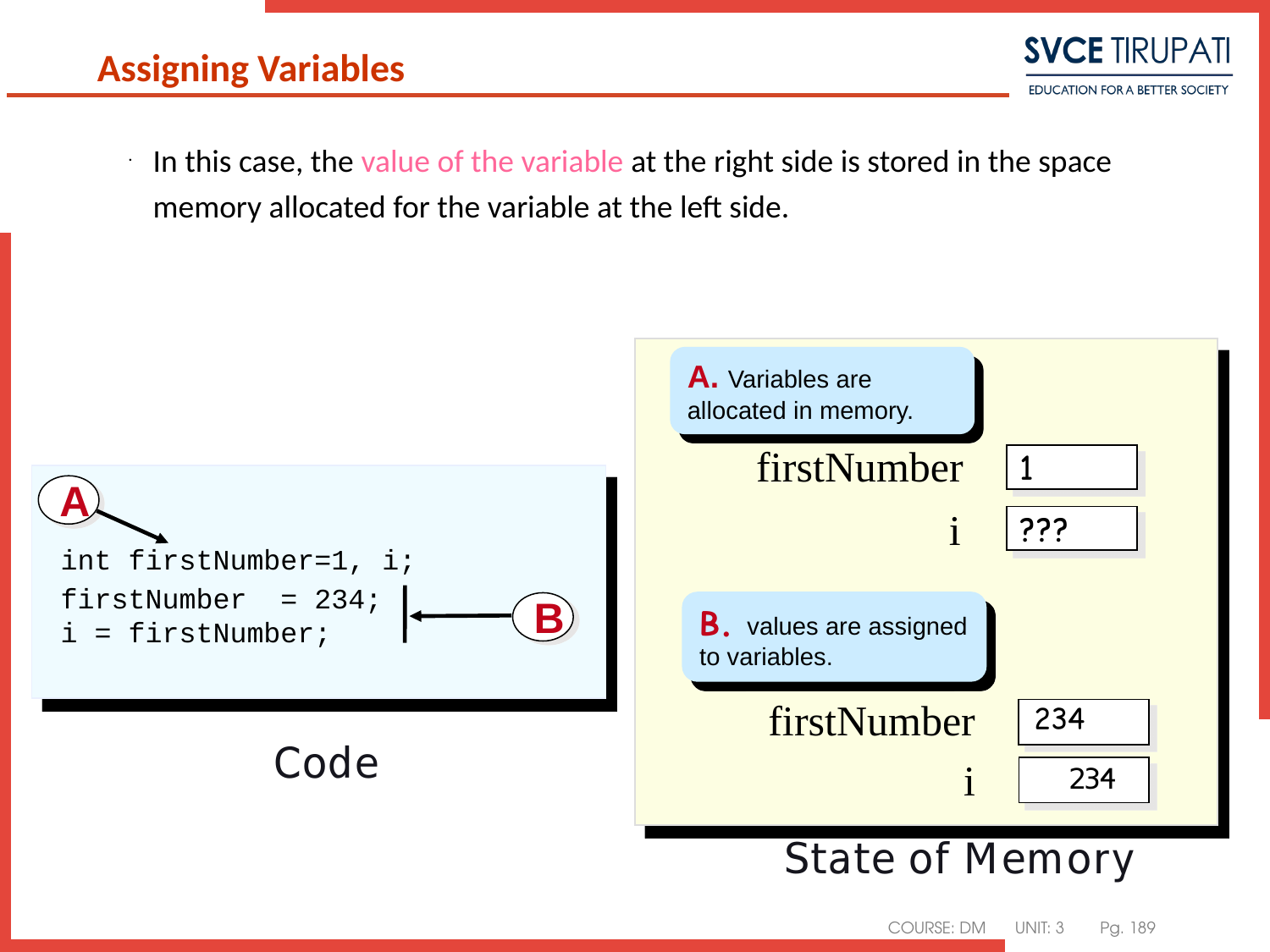

# Assigning Variables
In this case, the value of the variable at the right side is stored in the space memory allocated for the variable at the left side.

A. Variables are  	allocated in memory.
firstNumber
1

A

int firstNumber=1, i;
firstNumber  = 234;
i = firstNumber;

B

i
???
B. values are assigned to variables.
firstNumber
234

i
234

Code
State of Memory